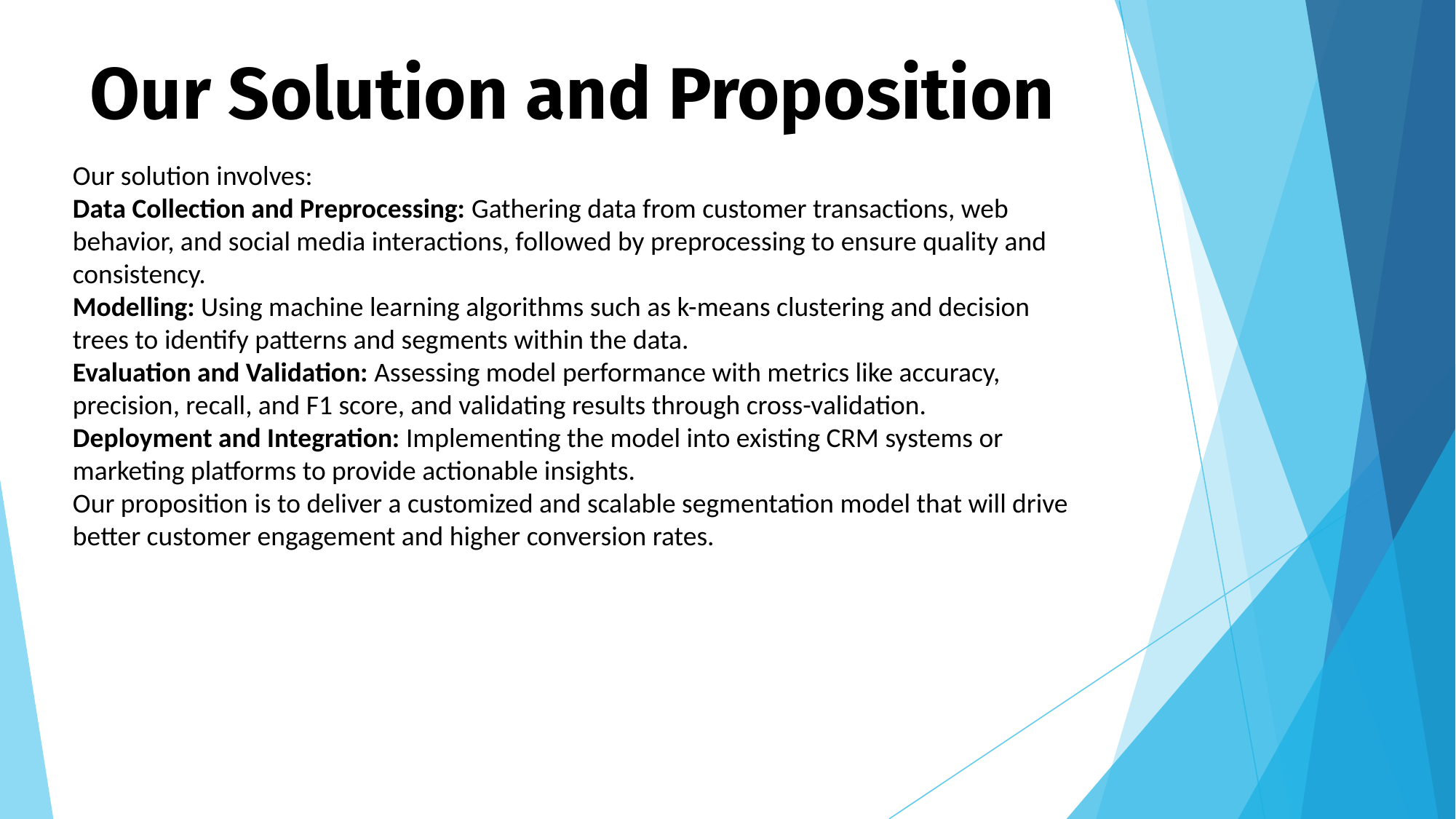

# Our Solution and Proposition
Our solution involves:
Data Collection and Preprocessing: Gathering data from customer transactions, web behavior, and social media interactions, followed by preprocessing to ensure quality and consistency.
Modelling: Using machine learning algorithms such as k-means clustering and decision trees to identify patterns and segments within the data.
Evaluation and Validation: Assessing model performance with metrics like accuracy, precision, recall, and F1 score, and validating results through cross-validation.
Deployment and Integration: Implementing the model into existing CRM systems or marketing platforms to provide actionable insights.
Our proposition is to deliver a customized and scalable segmentation model that will drive better customer engagement and higher conversion rates.